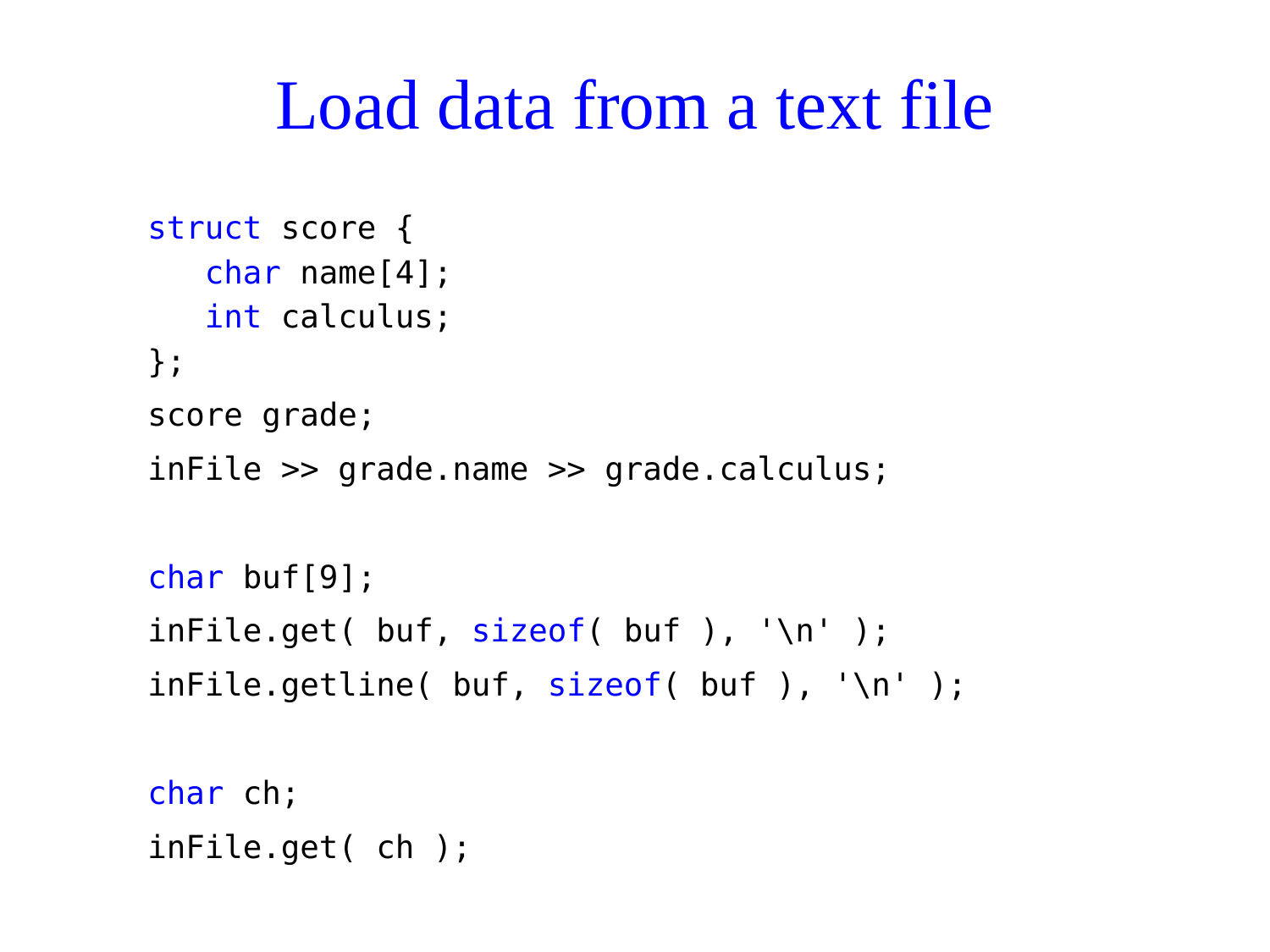

# Load data from a text file
struct score {
   char name[4];
   int calculus;
};
score grade;
inFile >> grade.name >> grade.calculus;

char buf[9];
inFile.get( buf, sizeof( buf ), '\n' );
inFile.getline( buf, sizeof( buf ), '\n' );

char ch;
inFile.get( ch );